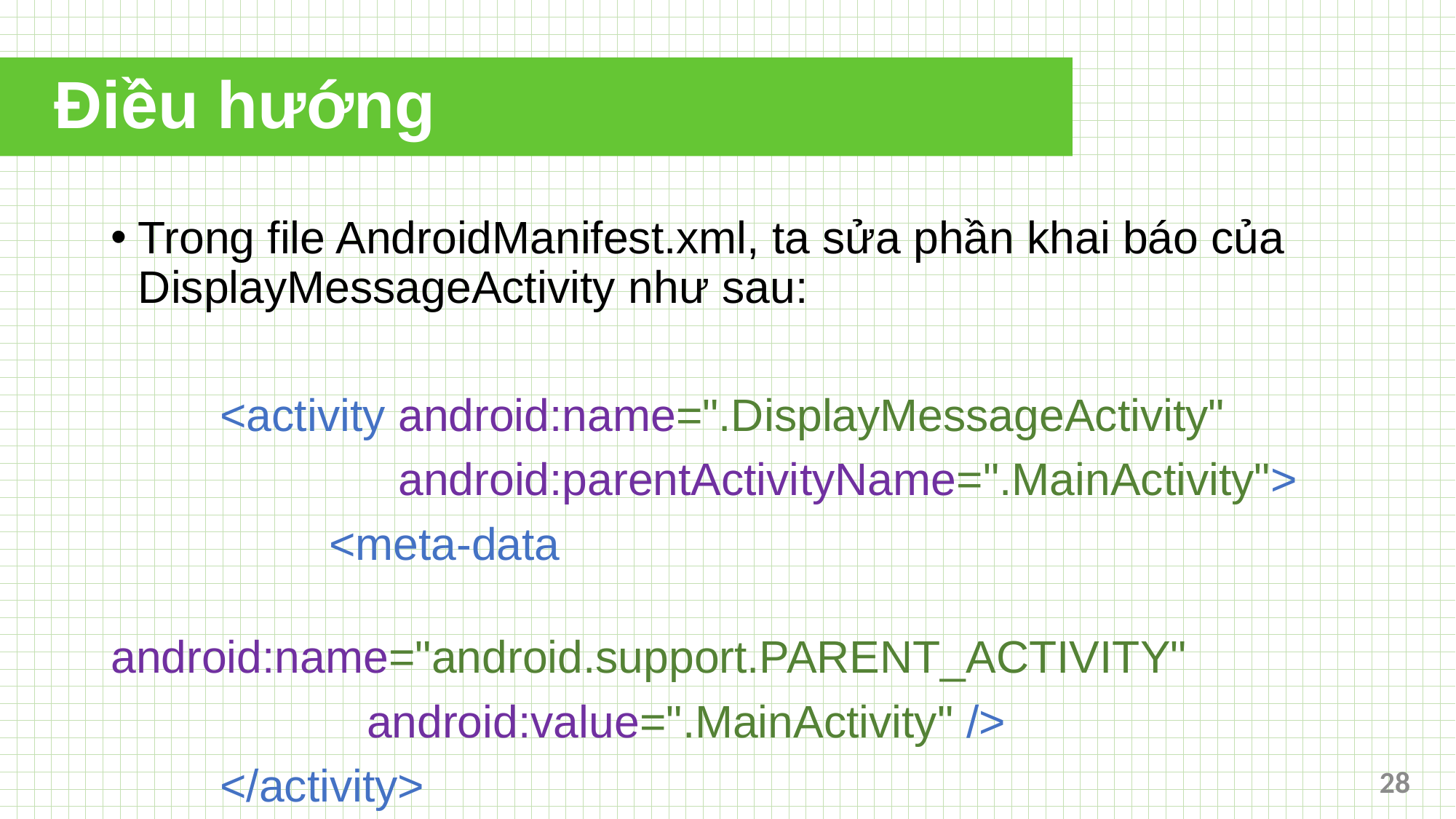

# Điều hướng
Trong file AndroidManifest.xml, ta sửa phần khai báo của DisplayMessageActivity như sau:

	<activity android:name=".DisplayMessageActivity"
		      android:parentActivityName=".MainActivity">
		<meta-data
     		   android:name="android.support.PARENT_ACTIVITY"
   		   android:value=".MainActivity" />
	</activity>
28